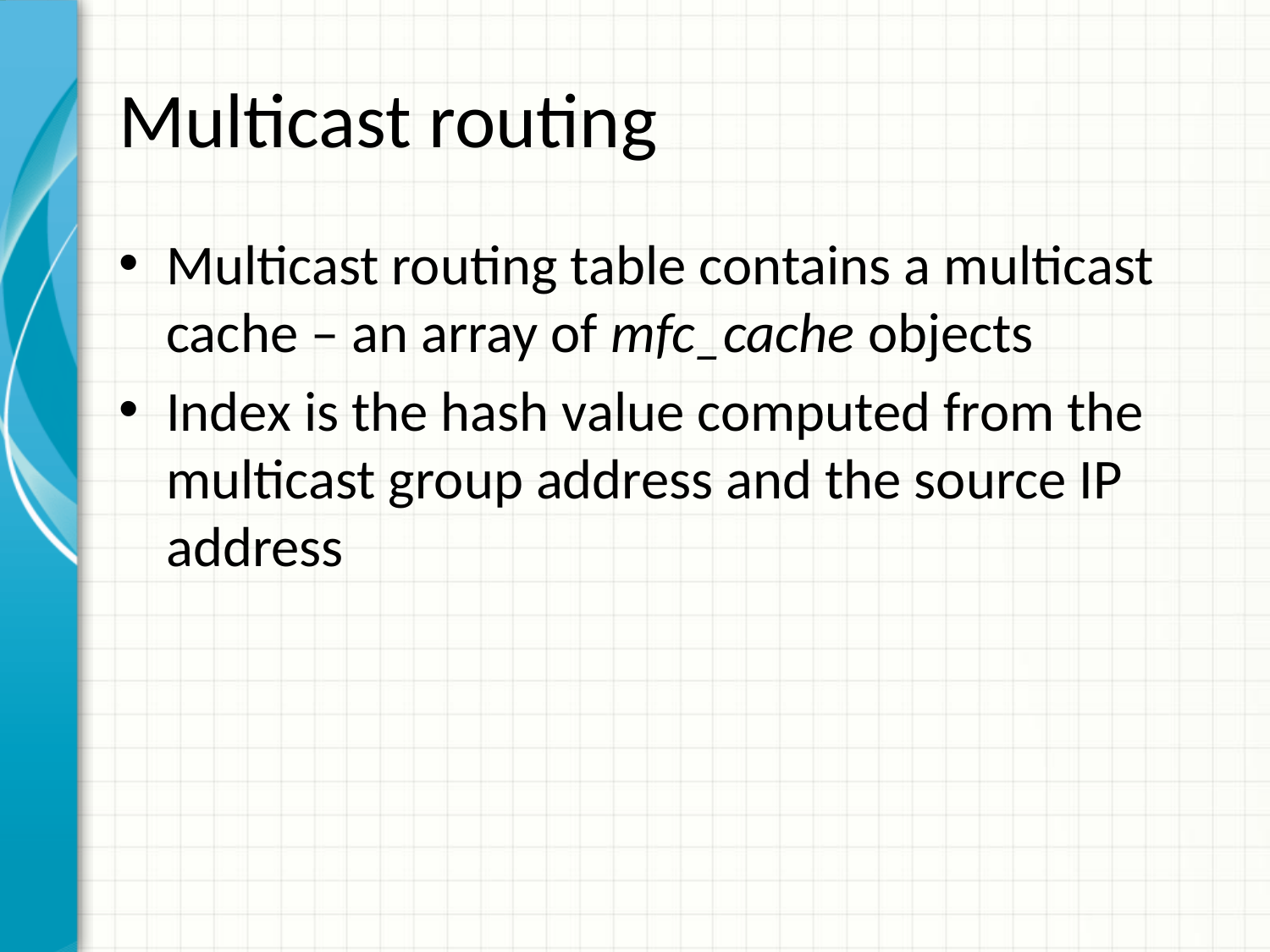

# Multicast routing
Multicast routing table contains a multicast cache – an array of mfc_cache objects
Index is the hash value computed from the multicast group address and the source IP address